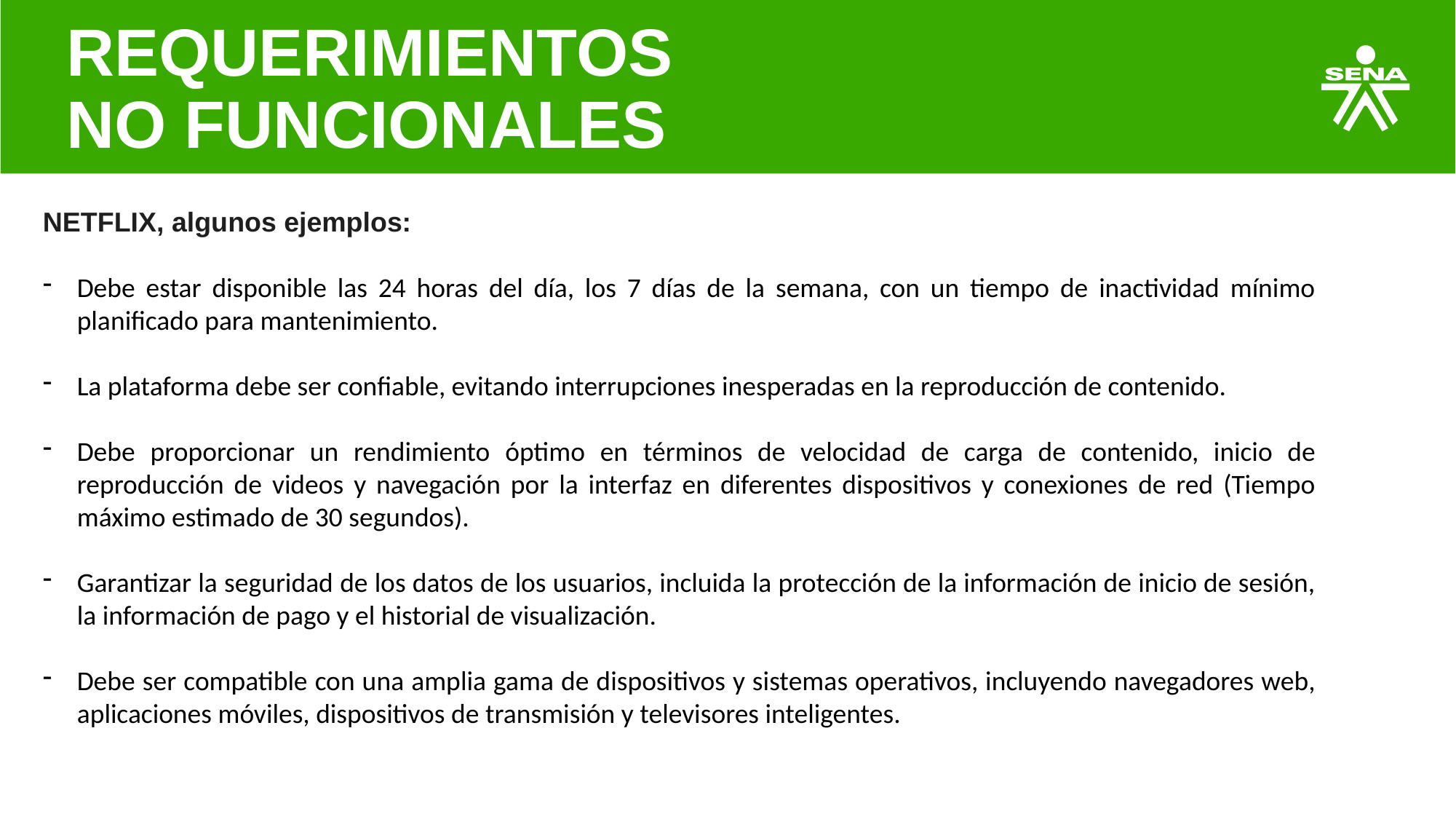

REQUERIMIENTOS
NO FUNCIONALES
NETFLIX, algunos ejemplos:

Debe estar disponible las 24 horas del día, los 7 días de la semana, con un tiempo de inactividad mínimo planificado para mantenimiento.

La plataforma debe ser confiable, evitando interrupciones inesperadas en la reproducción de contenido.

Debe proporcionar un rendimiento óptimo en términos de velocidad de carga de contenido, inicio de reproducción de videos y navegación por la interfaz en diferentes dispositivos y conexiones de red (Tiempo máximo estimado de 30 segundos).

Garantizar la seguridad de los datos de los usuarios, incluida la protección de la información de inicio de sesión, la información de pago y el historial de visualización.

Debe ser compatible con una amplia gama de dispositivos y sistemas operativos, incluyendo navegadores web, aplicaciones móviles, dispositivos de transmisión y televisores inteligentes.